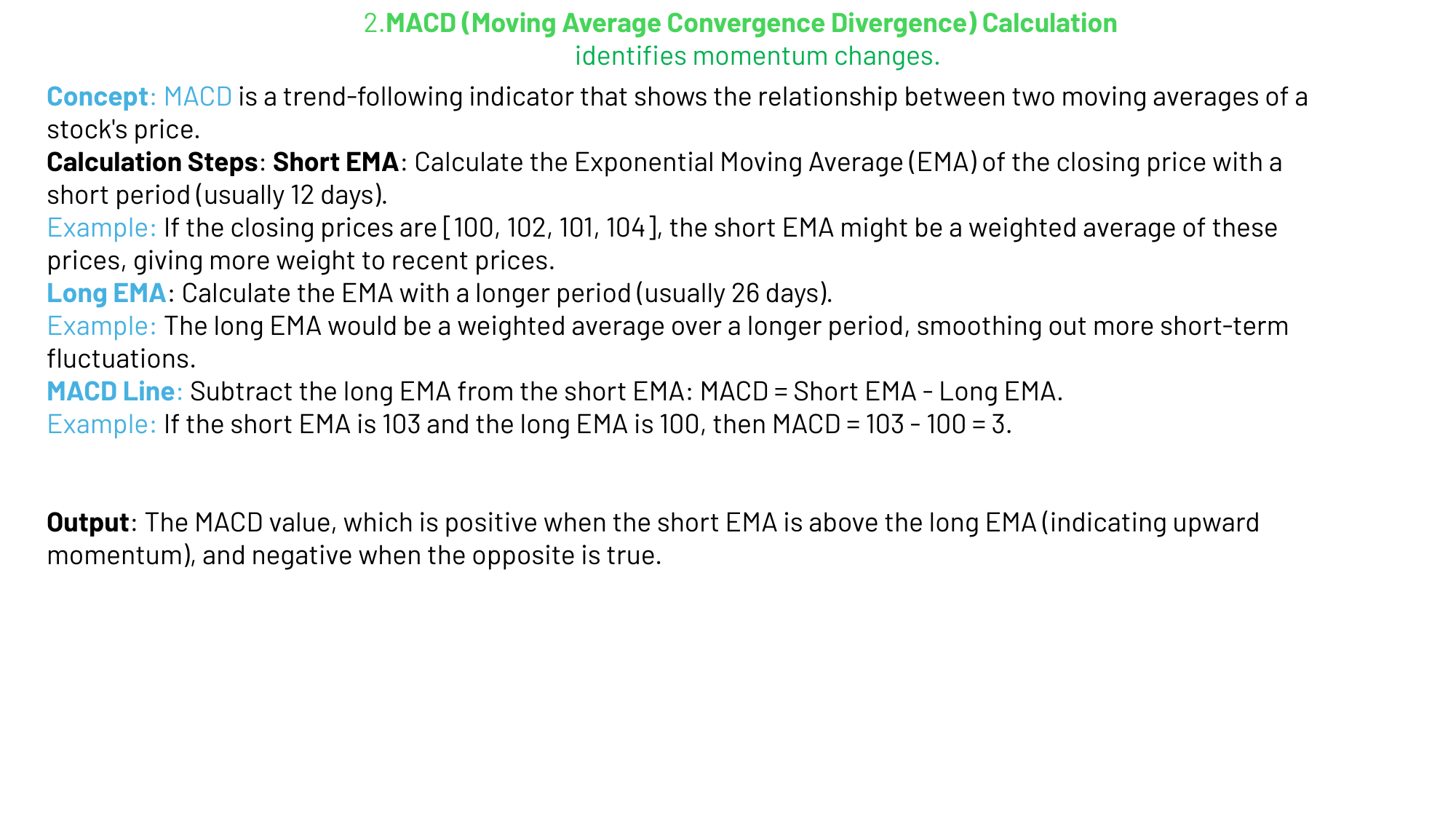

2.MACD (Moving Average Convergence Divergence) Calculation
identifies momentum changes.
Concept: MACD is a trend-following indicator that shows the relationship between two moving averages of a stock's price.
Calculation Steps: Short EMA: Calculate the Exponential Moving Average (EMA) of the closing price with a short period (usually 12 days).
Example: If the closing prices are [100, 102, 101, 104], the short EMA might be a weighted average of these prices, giving more weight to recent prices.
Long EMA: Calculate the EMA with a longer period (usually 26 days).
Example: The long EMA would be a weighted average over a longer period, smoothing out more short-term fluctuations.
MACD Line: Subtract the long EMA from the short EMA: MACD = Short EMA - Long EMA.
Example: If the short EMA is 103 and the long EMA is 100, then MACD = 103 - 100 = 3.

Output: The MACD value, which is positive when the short EMA is above the long EMA (indicating upward momentum), and negative when the opposite is true.